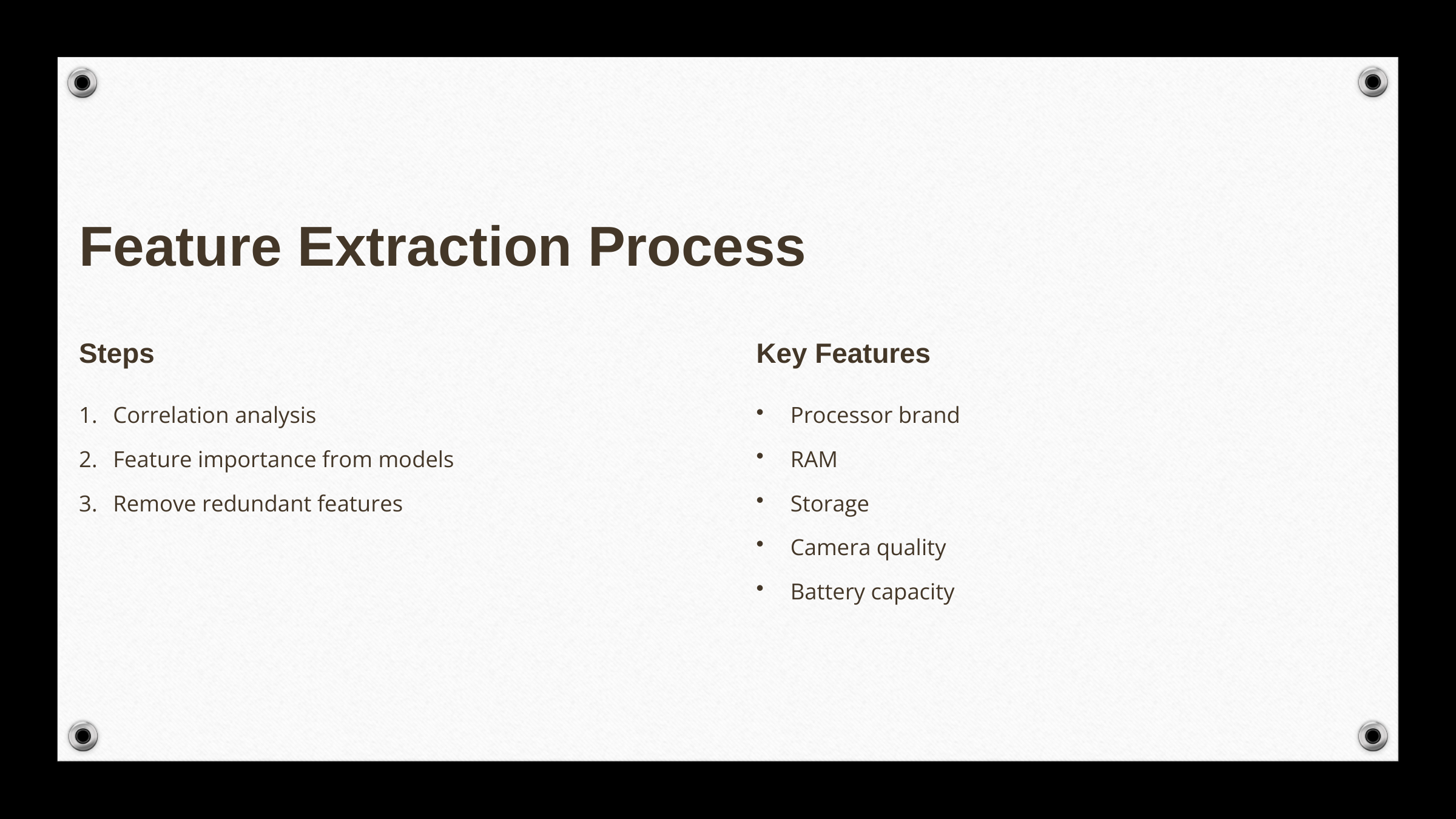

Feature Extraction Process
Steps
Key Features
Correlation analysis
Processor brand
Feature importance from models
RAM
Remove redundant features
Storage
Camera quality
Battery capacity